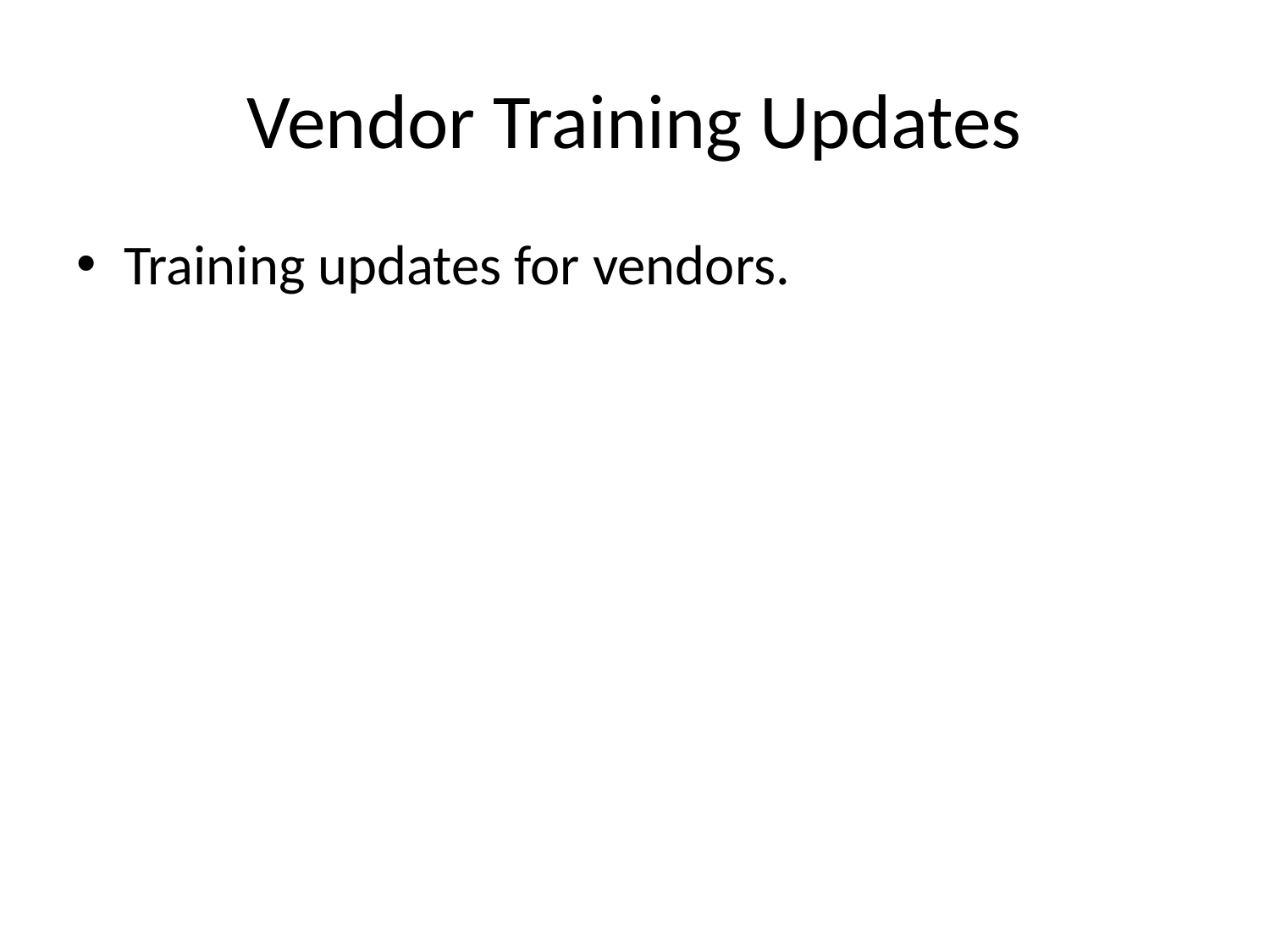

# Vendor Training Updates
Training updates for vendors.